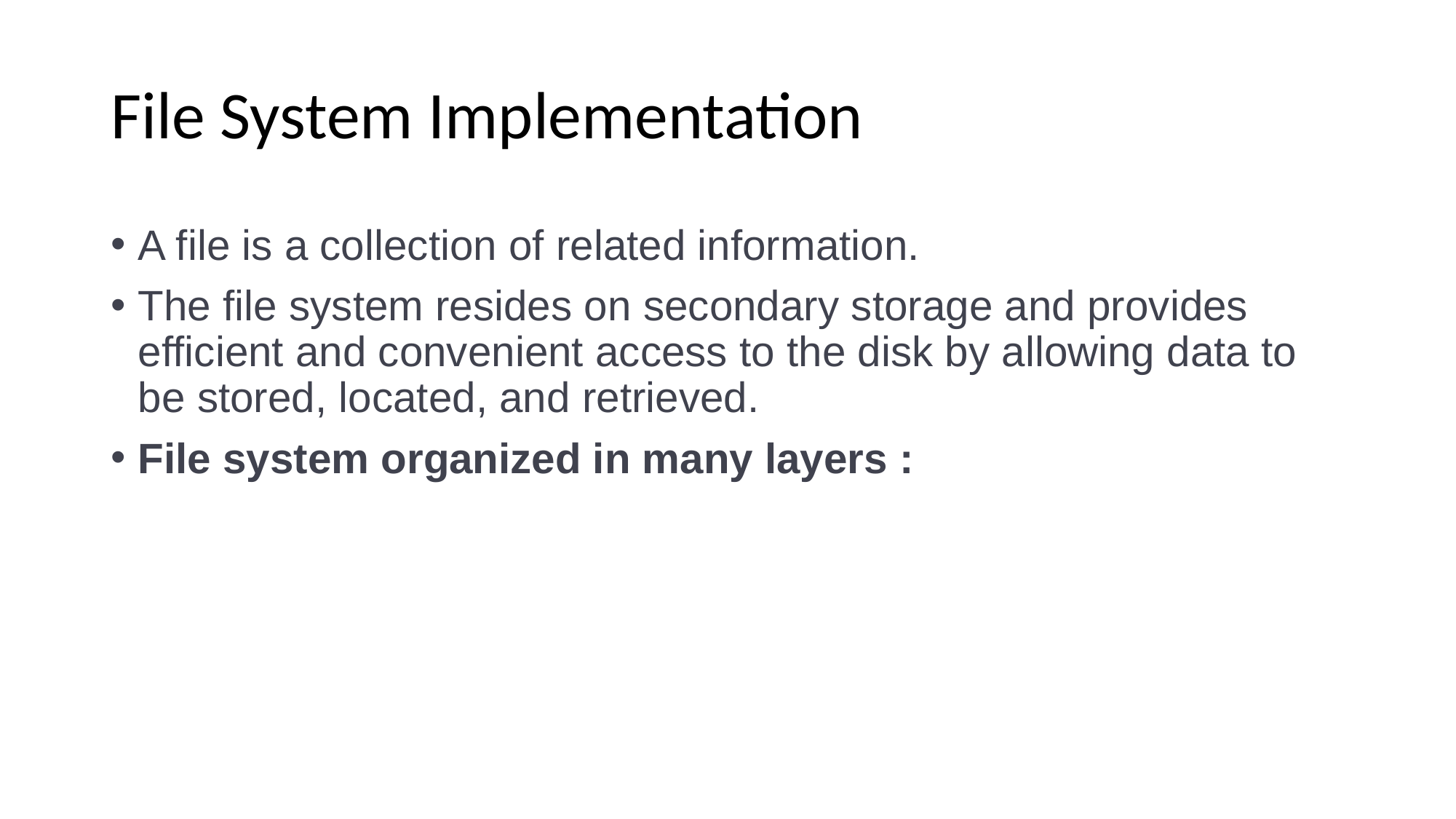

# File System Implementation
A file is a collection of related information.
The file system resides on secondary storage and provides efficient and convenient access to the disk by allowing data to be stored, located, and retrieved.
File system organized in many layers :